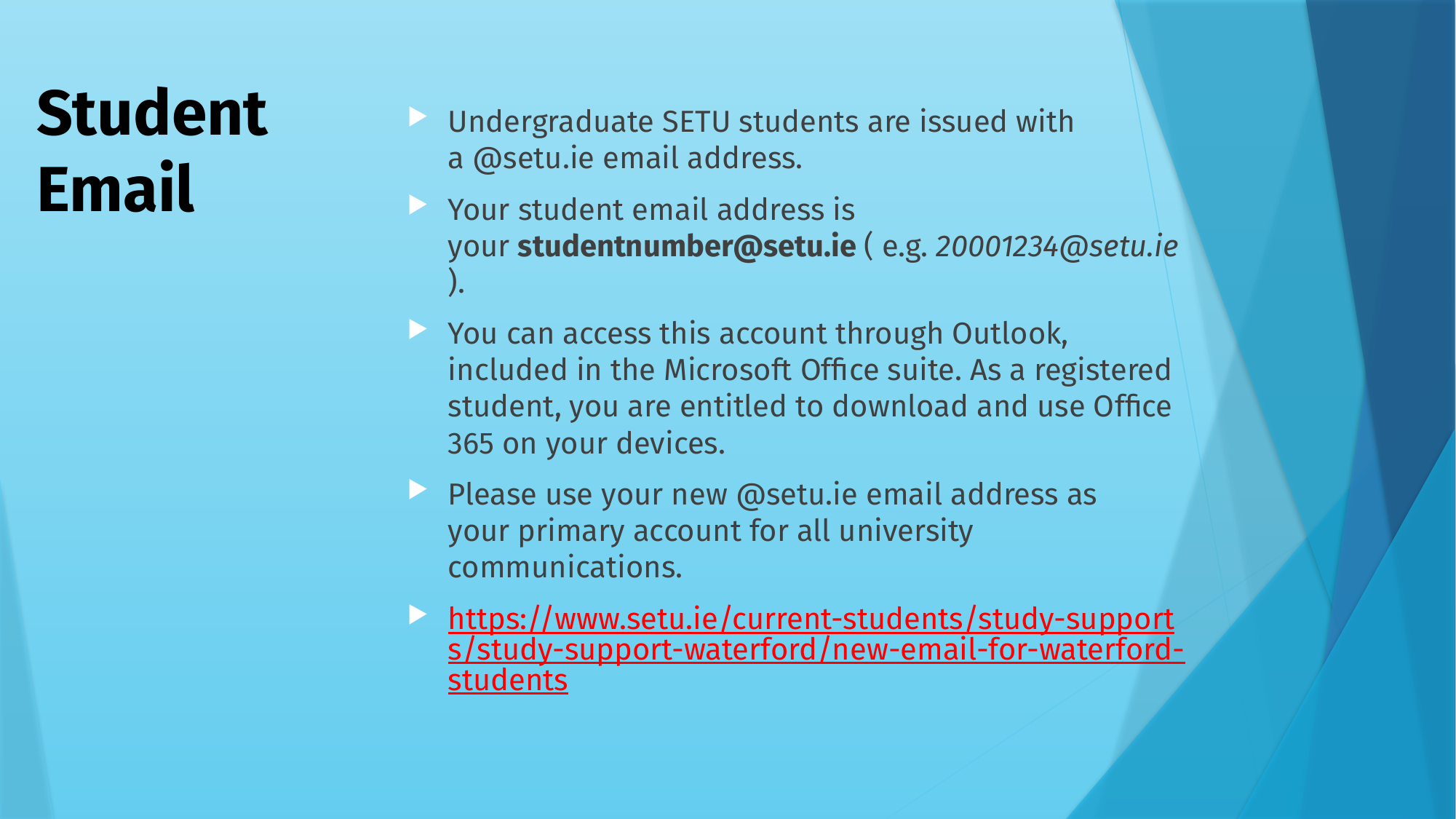

# Student Email
Undergraduate SETU students are issued with a @setu.ie email address.
Your student email address is your studentnumber@setu.ie ( e.g. 20001234@setu.ie).
You can access this account through Outlook, included in the Microsoft Office suite. As a registered student, you are entitled to download and use Office 365 on your devices.
Please use your new @setu.ie email address as your primary account for all university communications.
https://www.setu.ie/current-students/study-supports/study-support-waterford/new-email-for-waterford-students